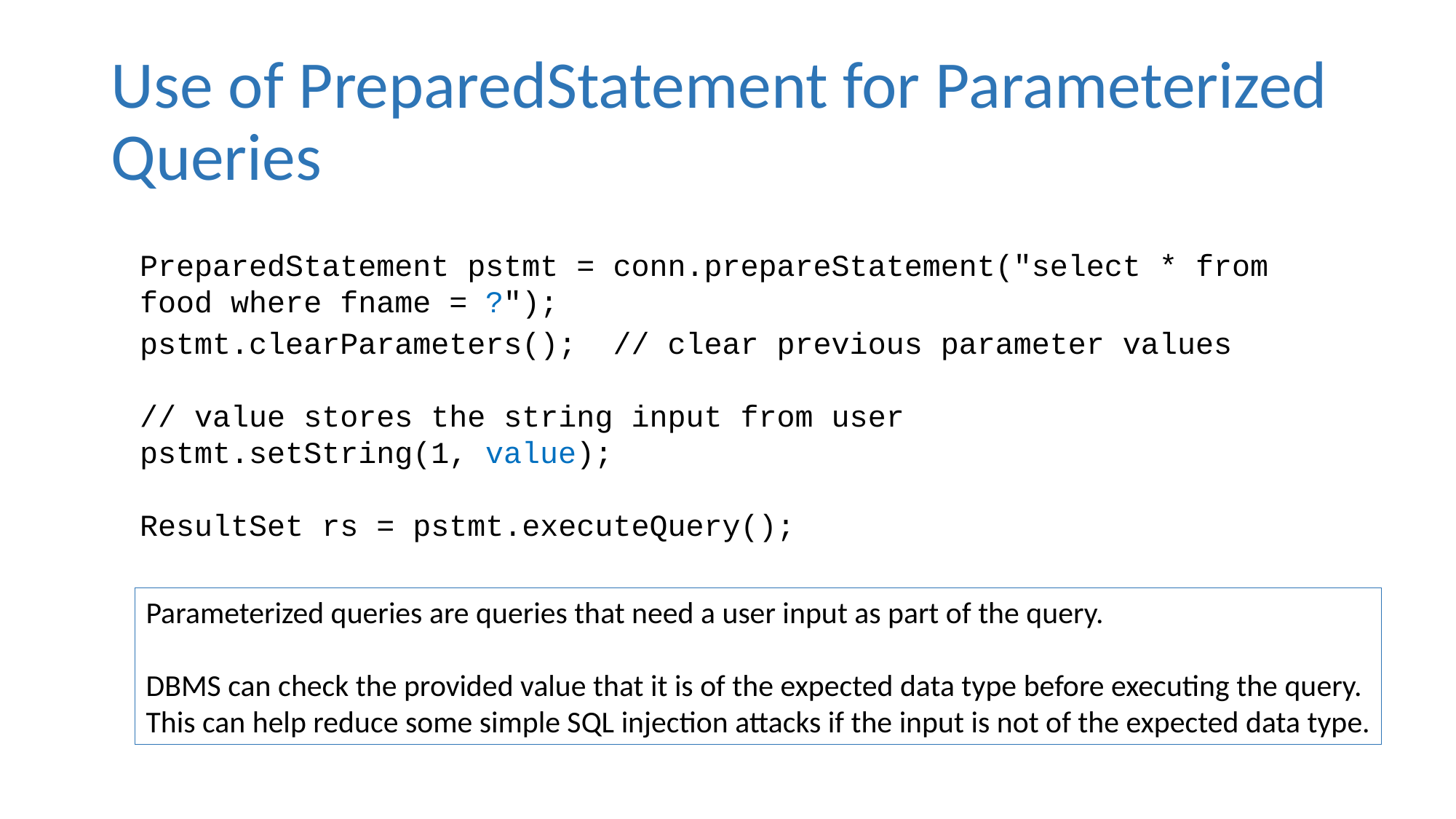

# Use of PreparedStatement for Parameterized Queries
PreparedStatement pstmt = conn.prepareStatement("select * from food where fname = ?");
pstmt.clearParameters();  // clear previous parameter values

// value stores the string input from user
pstmt.setString(1, value);

ResultSet rs = pstmt.executeQuery();
Parameterized queries are queries that need a user input as part of the query.

DBMS can check the provided value that it is of the expected data type before executing the query.
This can help reduce some simple SQL injection attacks if the input is not of the expected data type.